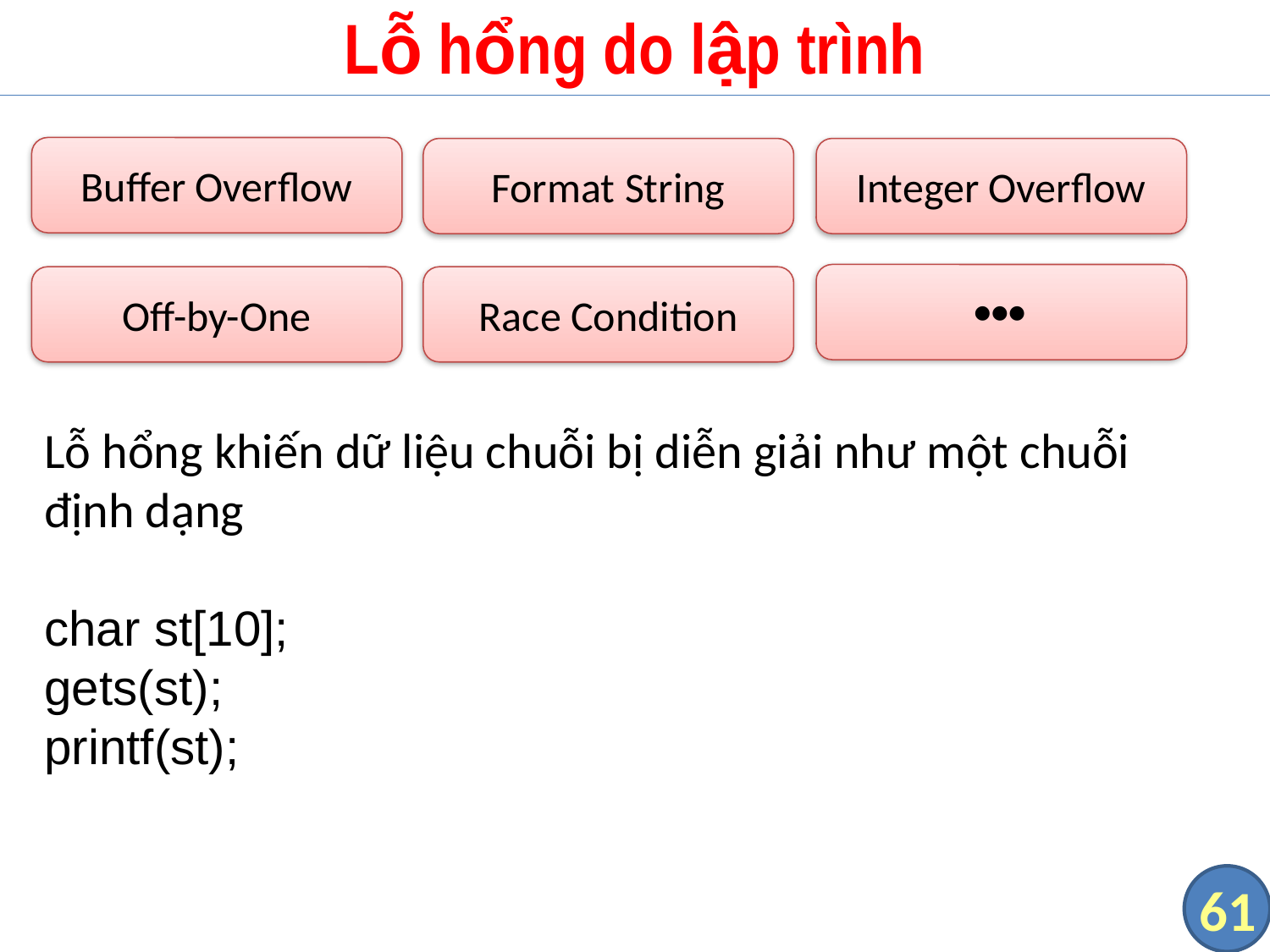

# Lỗ hổng do lập trình
Buffer Overflow
Format String
Integer Overflow
•••
Off-by-One
Race Condition
Lỗ hổng khiến dữ liệu chuỗi bị diễn giải như một chuỗi định dạng

char st[10];
gets(st);
printf(st);
61